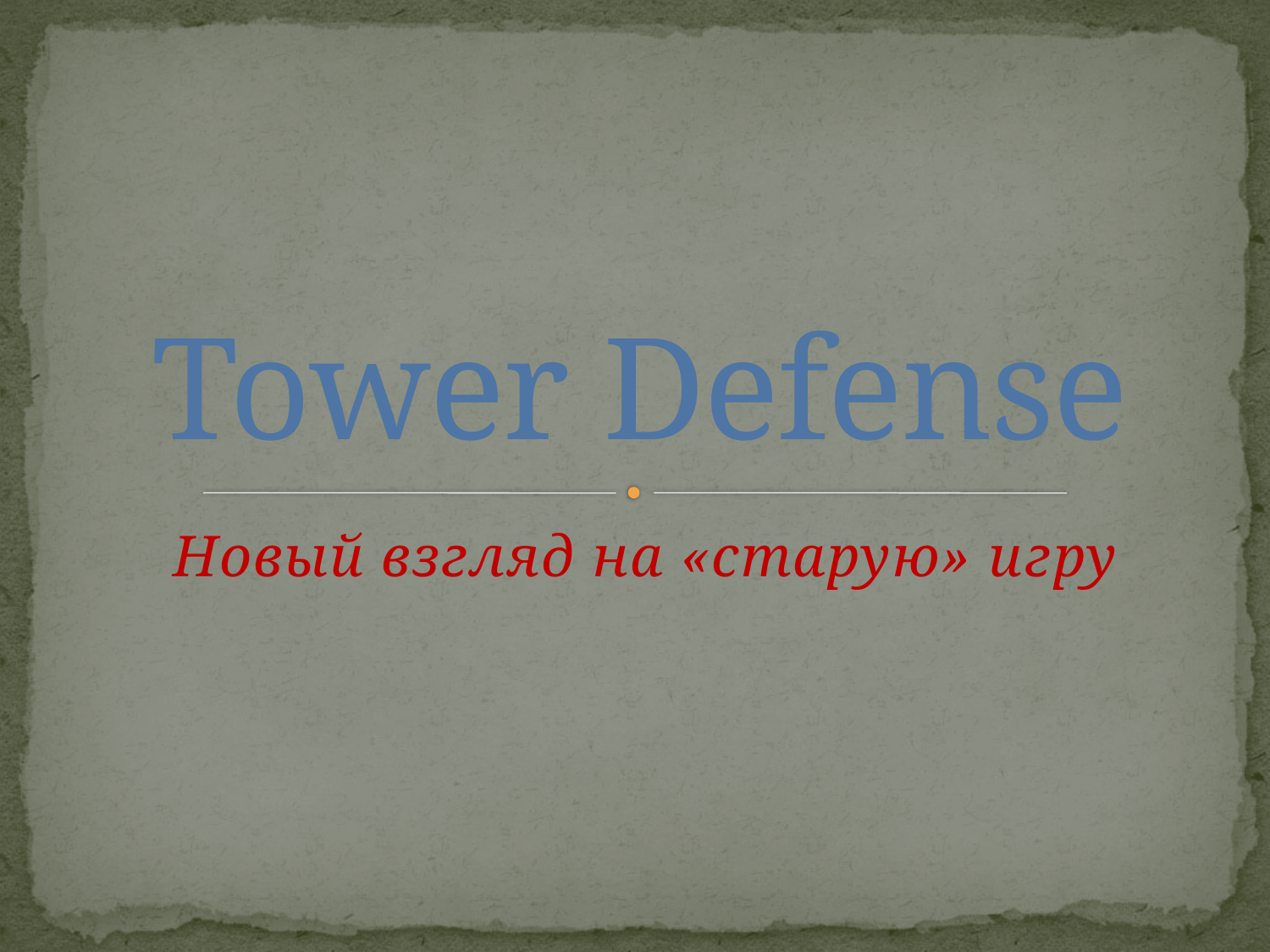

# Tower Defense
 Новый взгляд на «старую» игру